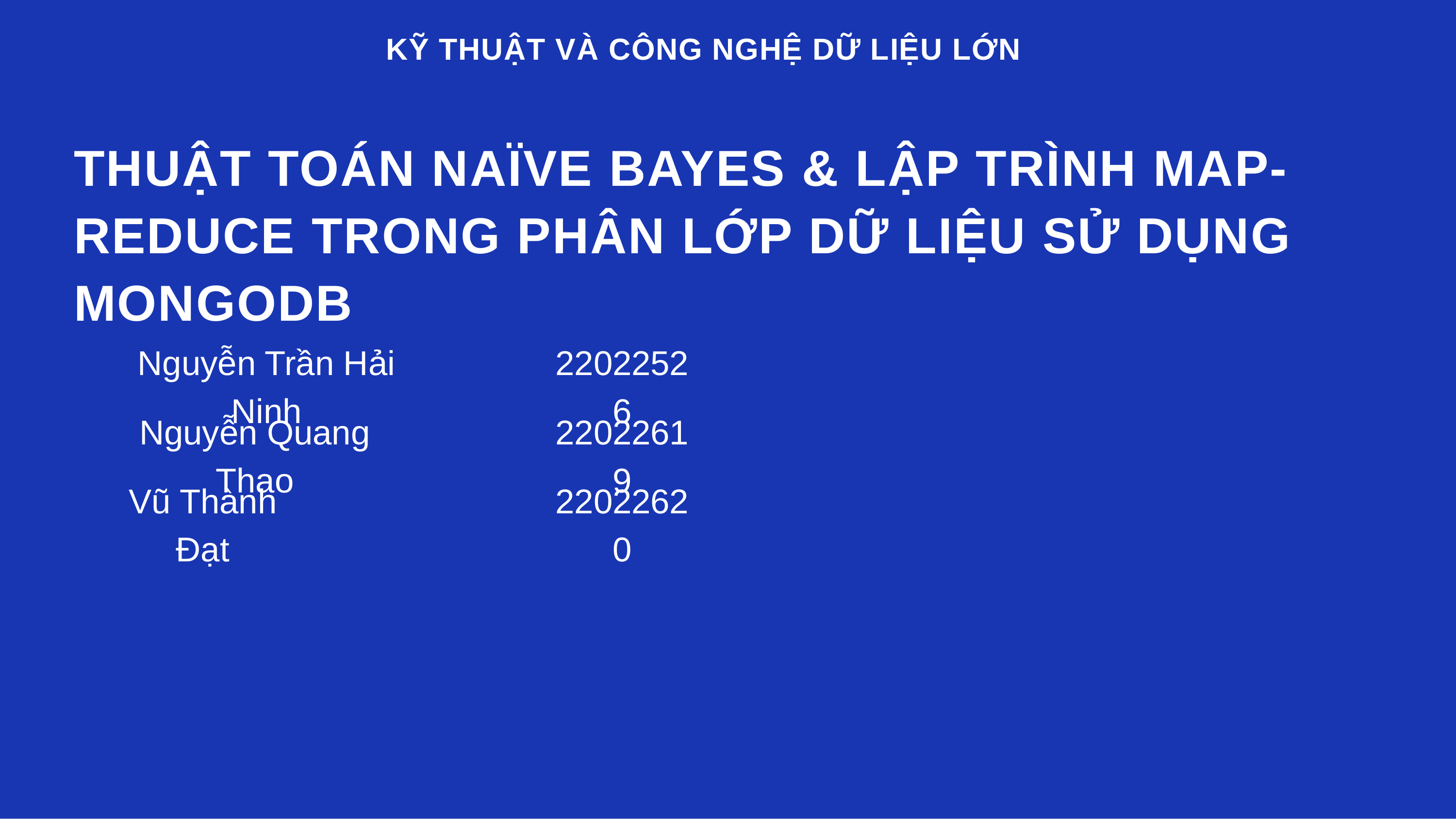

KỸ THUẬT VÀ CÔNG NGHỆ DỮ LIỆU LỚN
THUẬT TOÁN NAÏVE BAYES & LẬP TRÌNH MAP-REDUCE TRONG PHÂN LỚP DỮ LIỆU SỬ DỤNG MONGODB

Nguyễn Trần Hải Ninh
22022526
Nguyễn Quang Thao
22022619
Vũ Thành Đạt
22022620